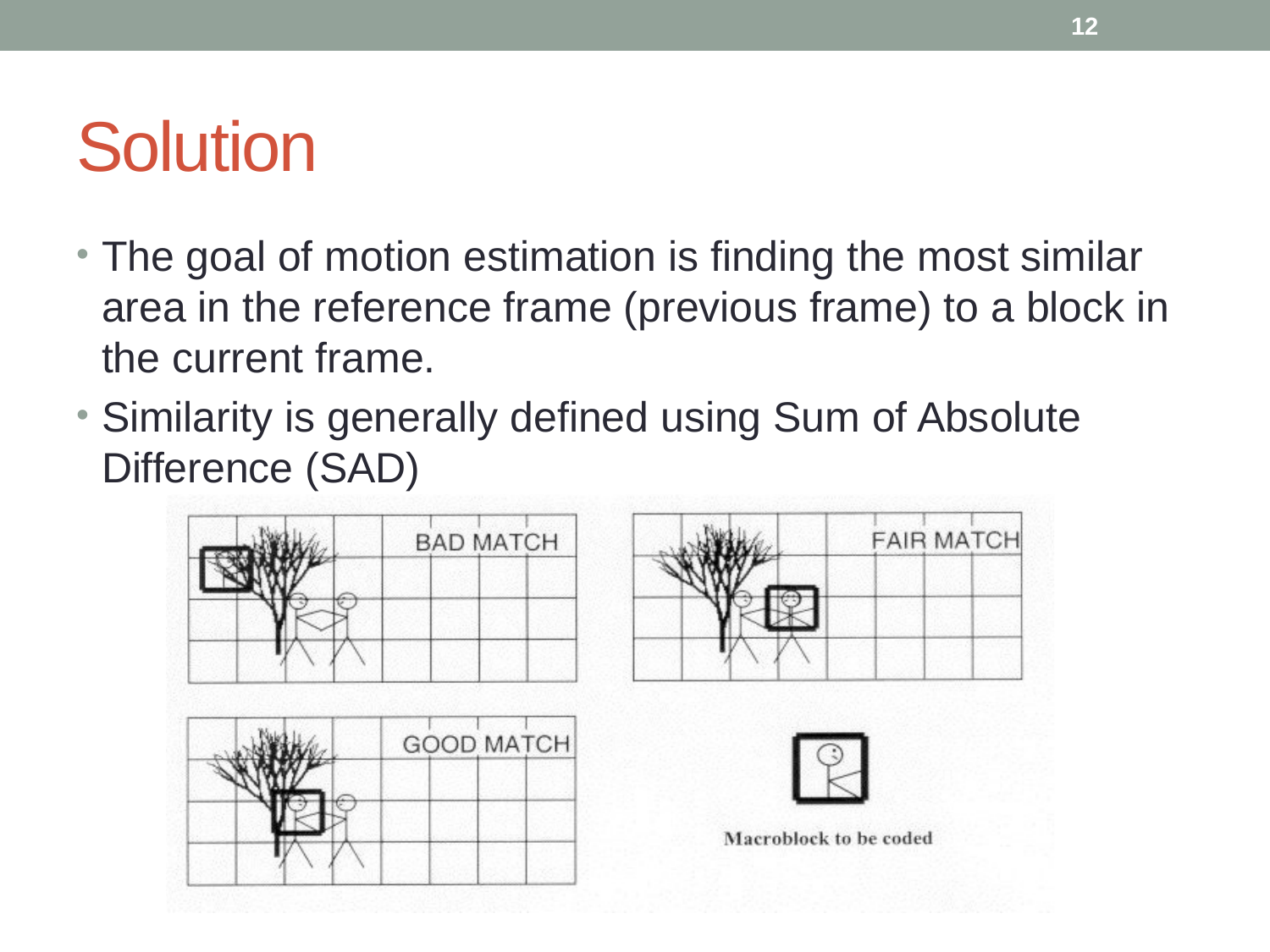

12
# Solution
The goal of motion estimation is finding the most similar area in the reference frame (previous frame) to a block in the current frame.
Similarity is generally defined using Sum of Absolute Difference (SAD)